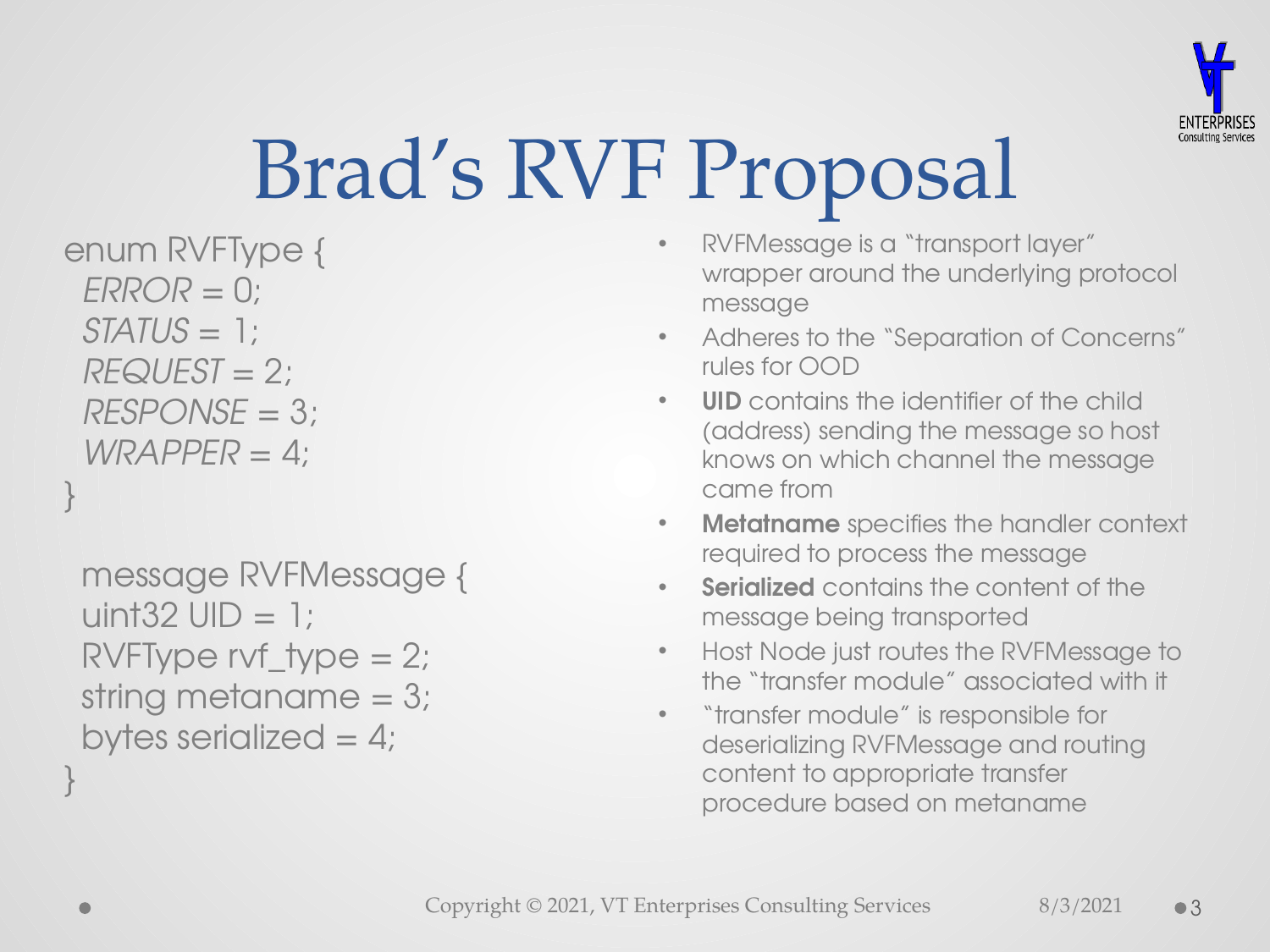

# Brad’s RVF Proposal
enum RVFType {
  ERROR = 0;
  STATUS = 1;
  REQUEST = 2;
  RESPONSE = 3;
  WRAPPER = 4;
}
  message RVFMessage {
  uint32 UID = 1;
  RVFType rvf_type = 2;
  string metaname = 3;
  bytes serialized = 4;
}
RVFMessage is a “transport layer” wrapper around the underlying protocol message
Adheres to the “Separation of Concerns” rules for OOD
UID contains the identifier of the child (address) sending the message so host knows on which channel the message came from
Metatname specifies the handler context required to process the message
Serialized contains the content of the message being transported
Host Node just routes the RVFMessage to the “transfer module” associated with it
“transfer module” is responsible for deserializing RVFMessage and routing content to appropriate transfer procedure based on metaname
3
8/3/2021